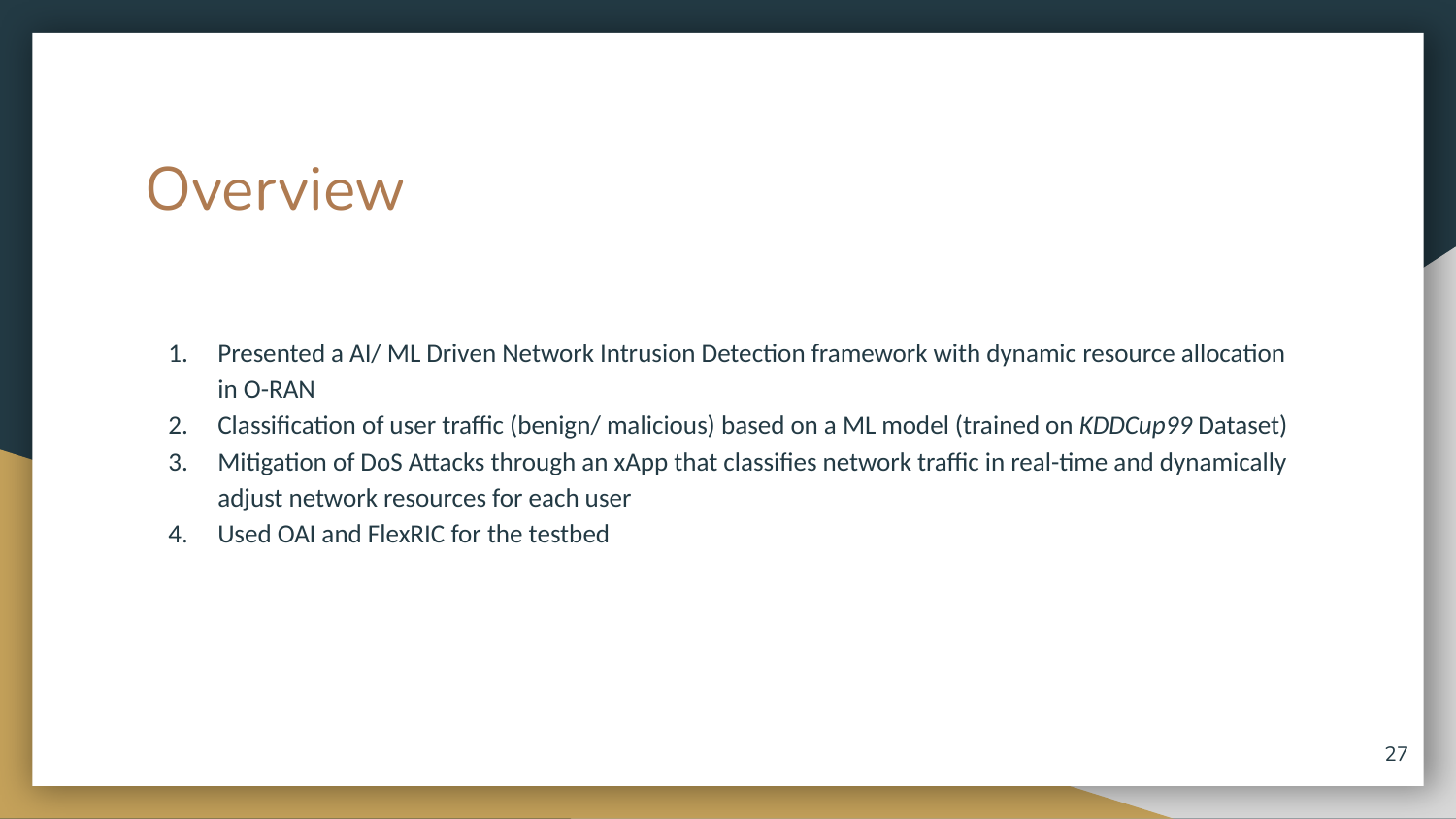

# Overview
Presented a AI/ ML Driven Network Intrusion Detection framework with dynamic resource allocation in O-RAN
Classification of user traffic (benign/ malicious) based on a ML model (trained on KDDCup99 Dataset)
Mitigation of DoS Attacks through an xApp that classifies network traffic in real-time and dynamically adjust network resources for each user
Used OAI and FlexRIC for the testbed
27